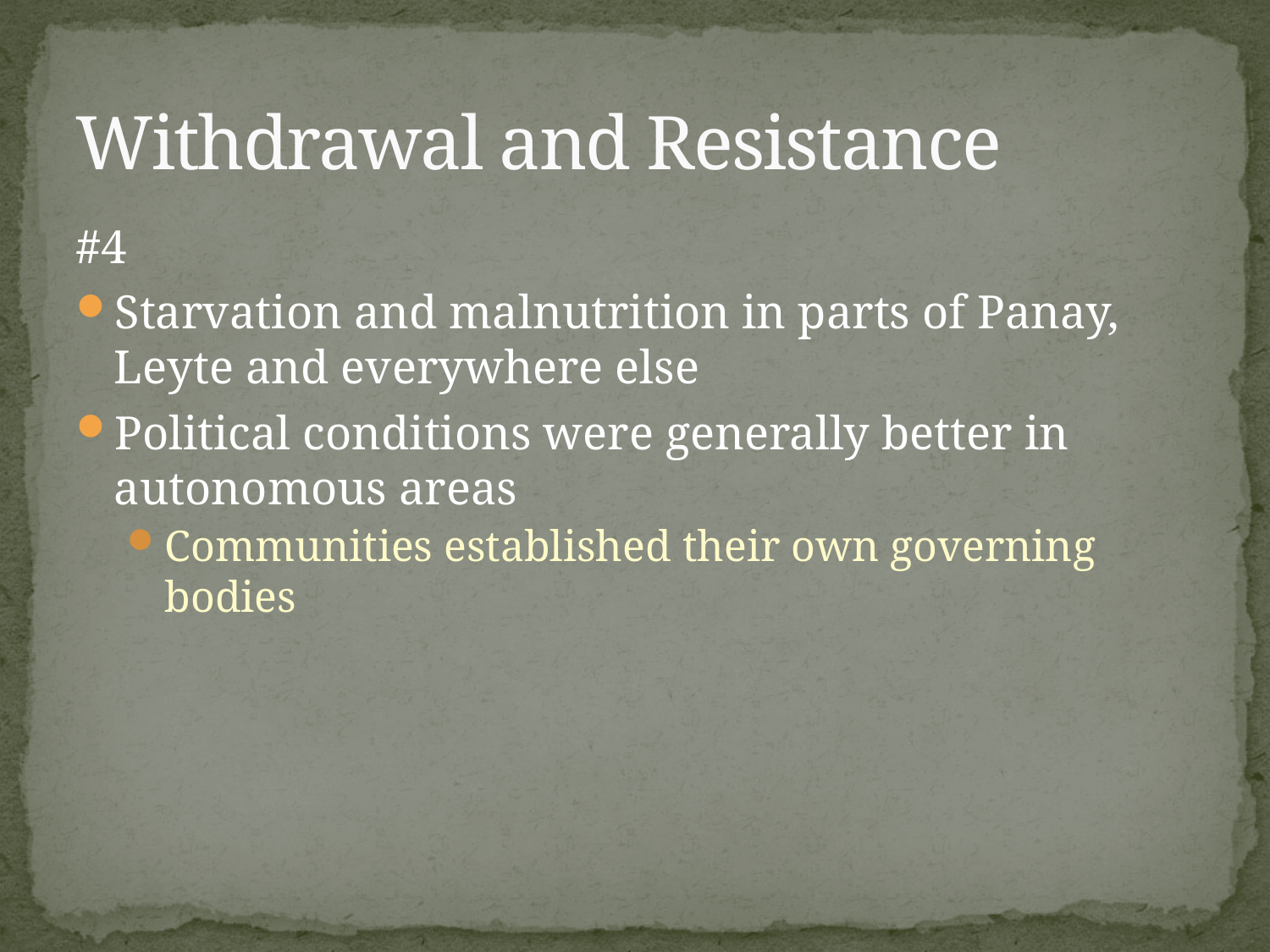

# Withdrawal and Resistance
#4
Starvation and malnutrition in parts of Panay, Leyte and everywhere else
Political conditions were generally better in autonomous areas
Communities established their own governing bodies